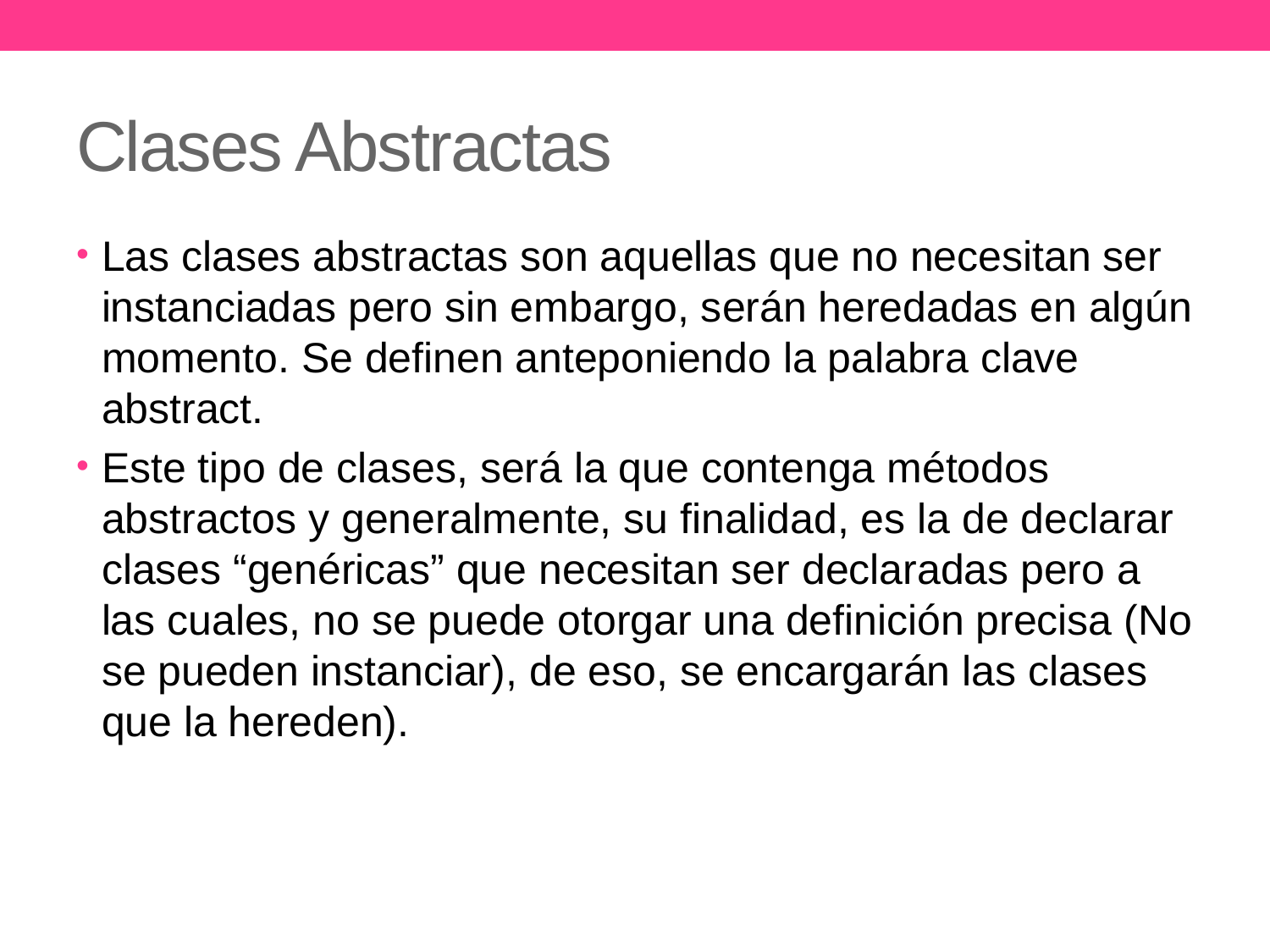

# Clases Abstractas
Las clases abstractas son aquellas que no necesitan ser instanciadas pero sin embargo, serán heredadas en algún momento. Se definen anteponiendo la palabra clave abstract.
Este tipo de clases, será la que contenga métodos abstractos y generalmente, su finalidad, es la de declarar clases “genéricas” que necesitan ser declaradas pero a las cuales, no se puede otorgar una definición precisa (No se pueden instanciar), de eso, se encargarán las clases que la hereden).